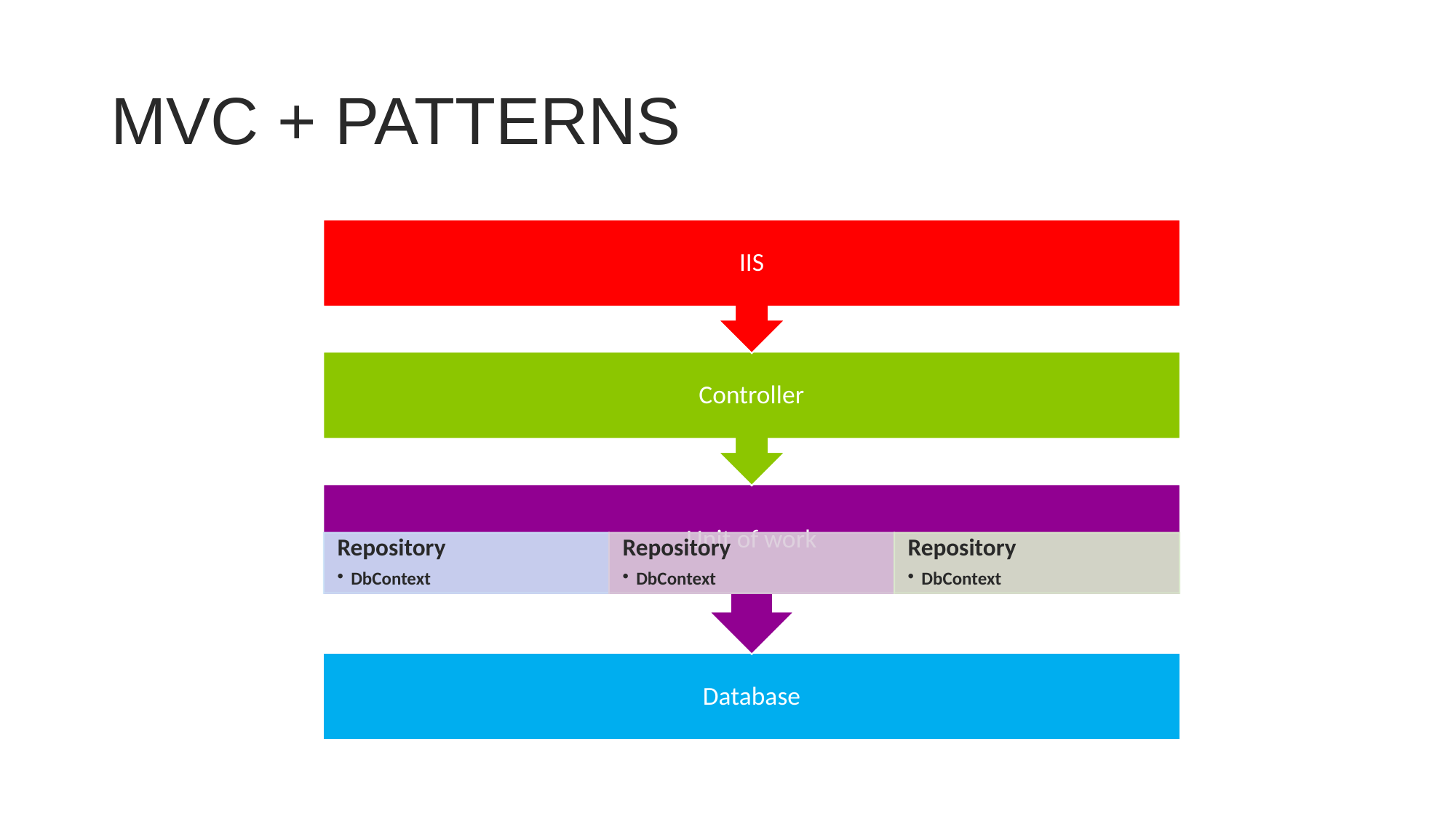

# MVC + PATTERNS
Database
Unit of work
Repository
DbContext
Repository
DbContext
Repository
DbContext
Controller
IIS